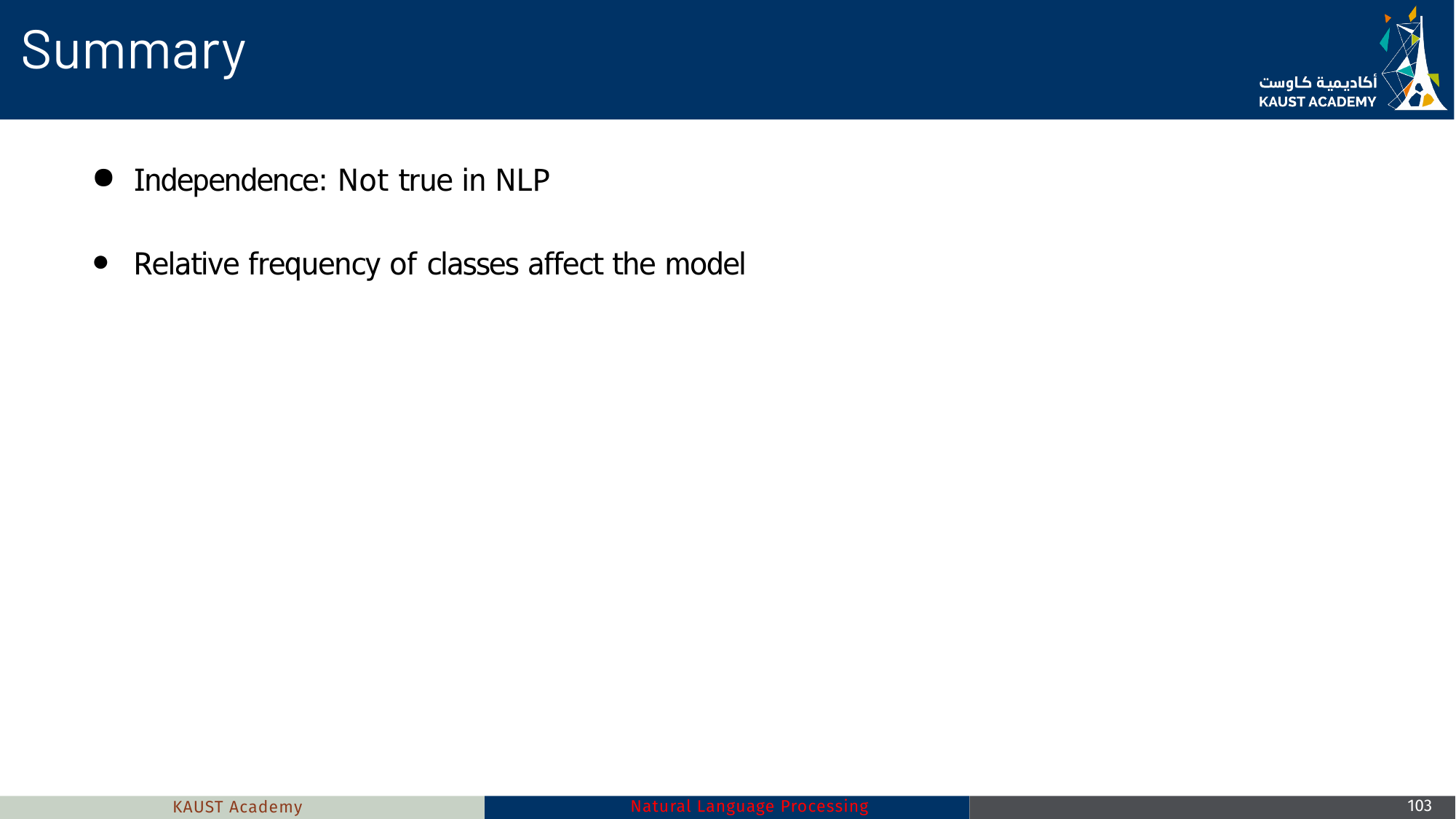

# Summary
Independence: Not true in NLP

Relative frequency of classes affect the model